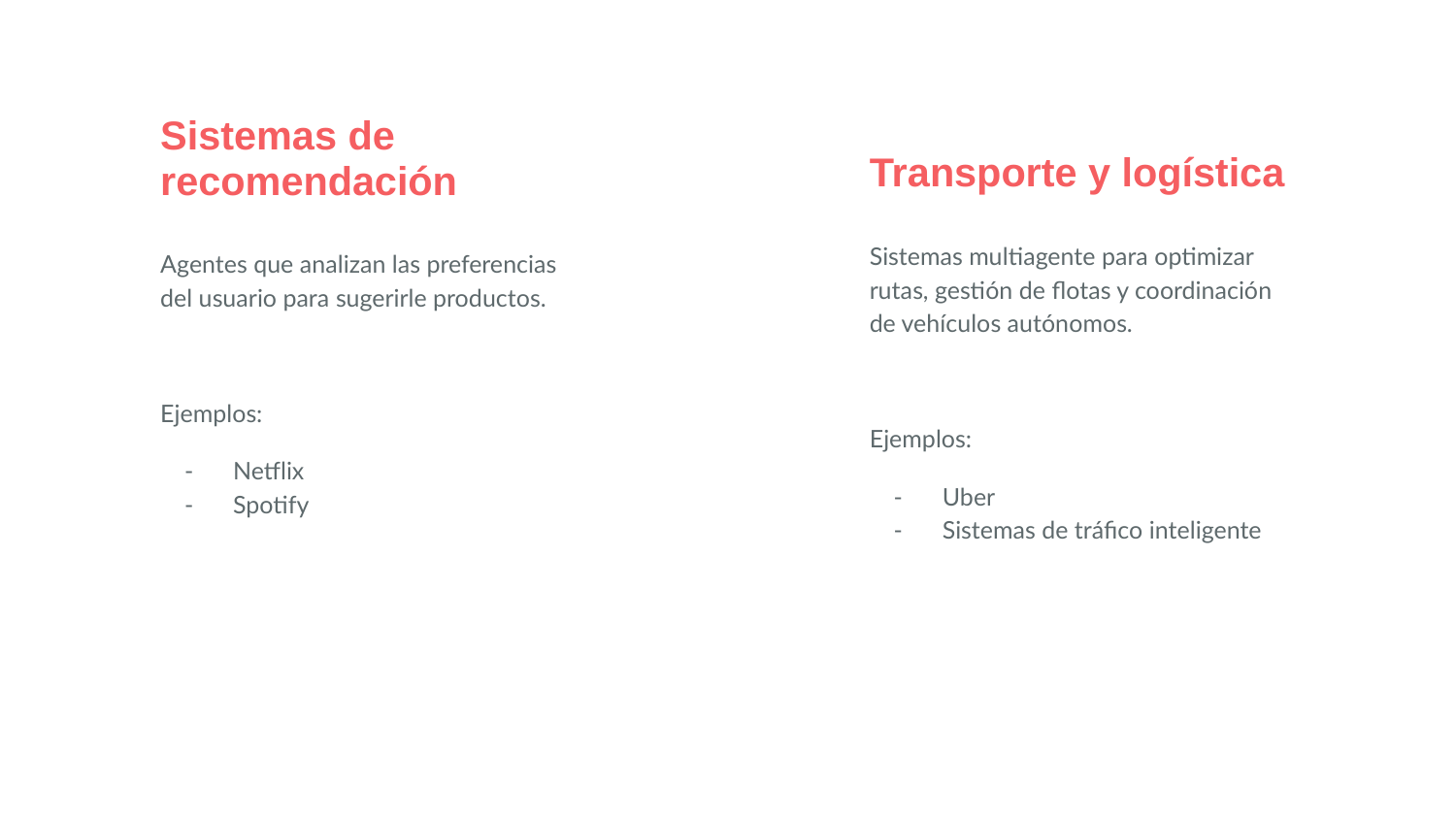

Transporte y logística
# Sistemas de recomendación
Sistemas multiagente para optimizar rutas, gestión de flotas y coordinación de vehículos autónomos.

Ejemplos:
Uber
Sistemas de tráfico inteligente
Agentes que analizan las preferencias del usuario para sugerirle productos.

Ejemplos:
Netflix
Spotify